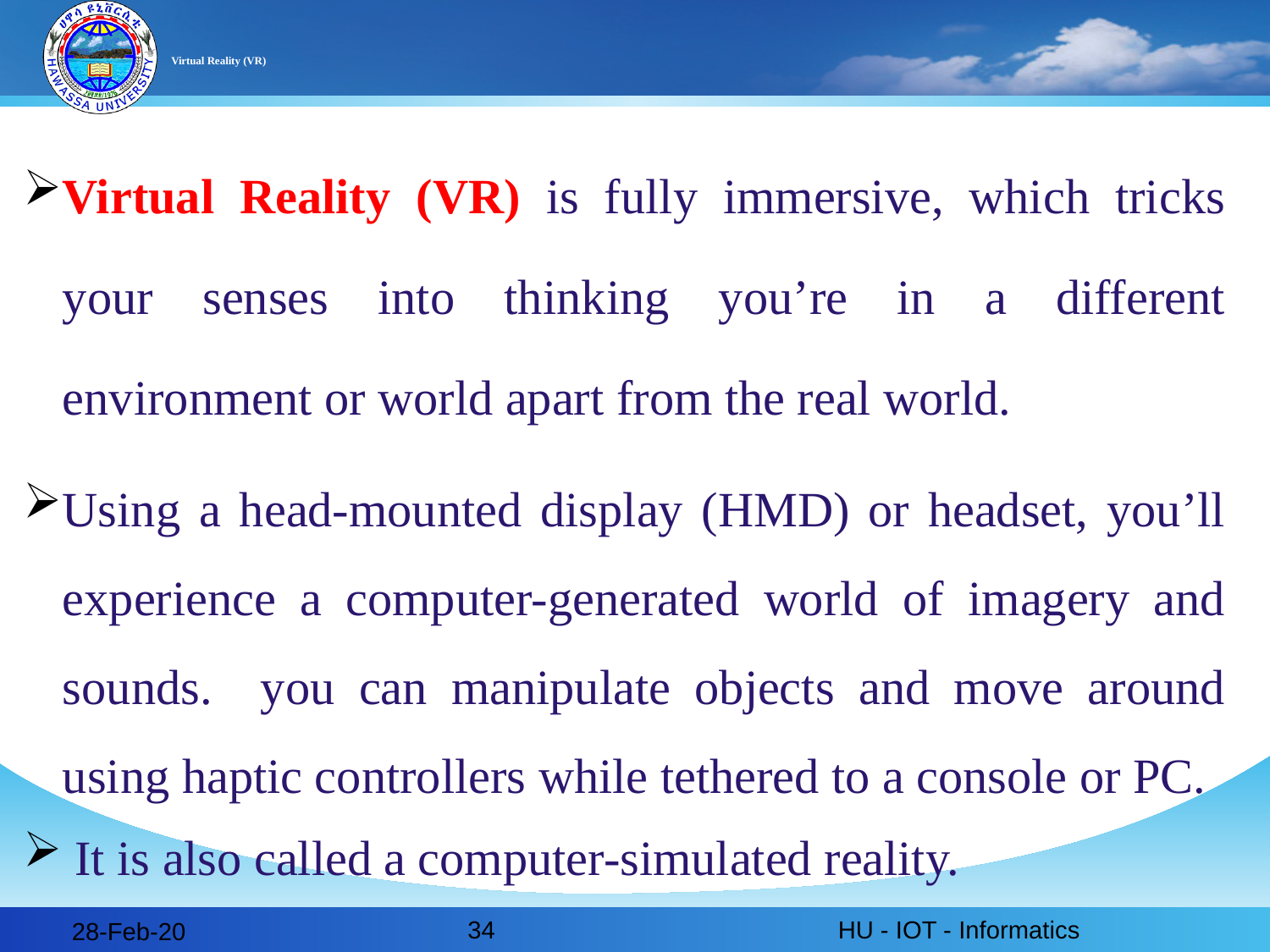

# Virtual Reality (VR)
Virtual Reality (VR) is fully immersive, which tricks your senses into thinking you’re in a different environment or world apart from the real world.
Using a head-mounted display (HMD) or headset, you’ll experience a computer-generated world of imagery and sounds.  you can manipulate objects and move around using haptic controllers while tethered to a console or PC.
 It is also called a computer-simulated reality.

34
HU - IOT - Informatics
28-Feb-20